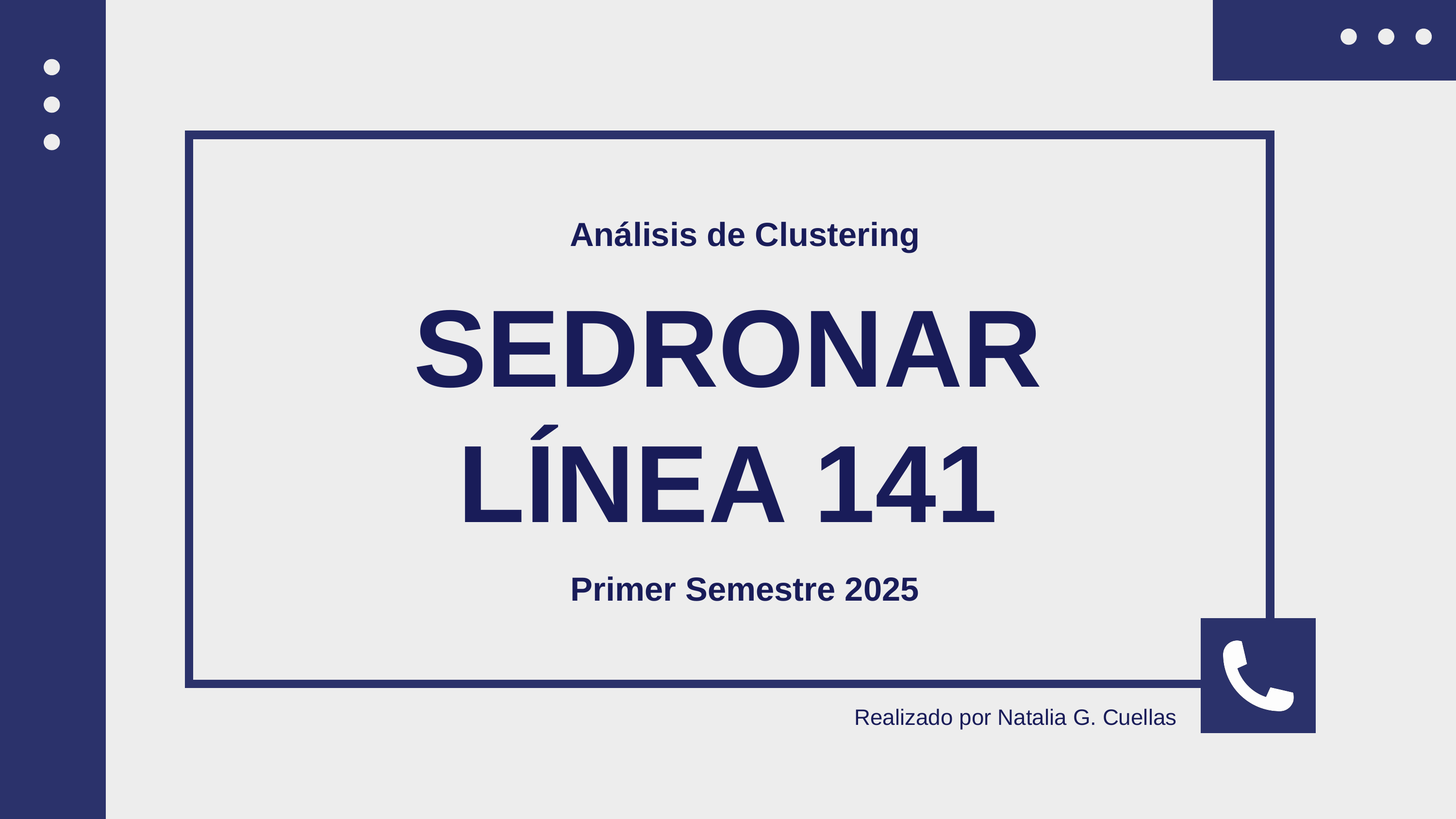

Análisis de Clustering
SEDRONAR
LÍNEA 141
Primer Semestre 2025

Realizado por Natalia G. Cuellas